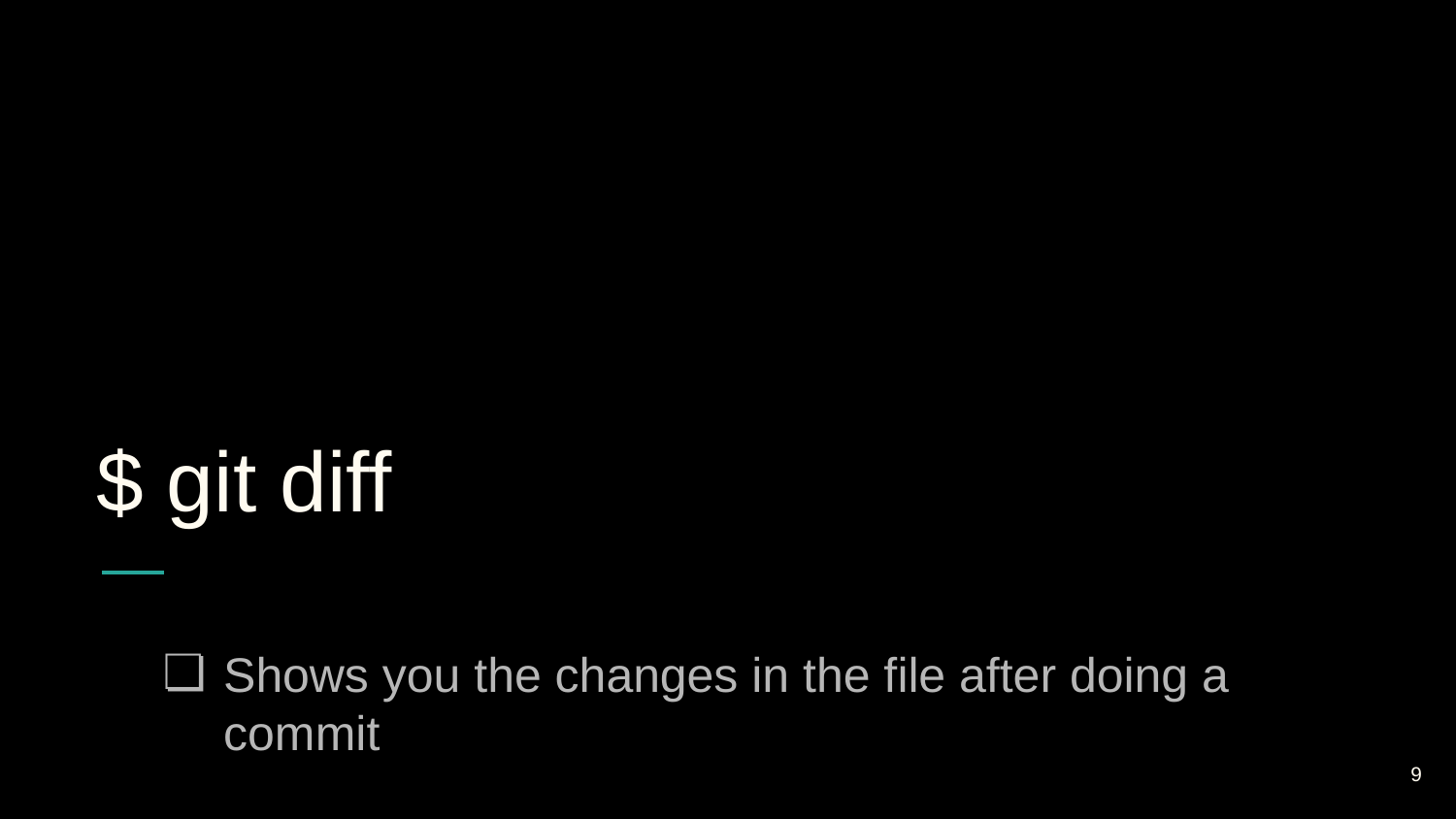

# $ git diff
Shows you the changes in the file after doing a commit
9